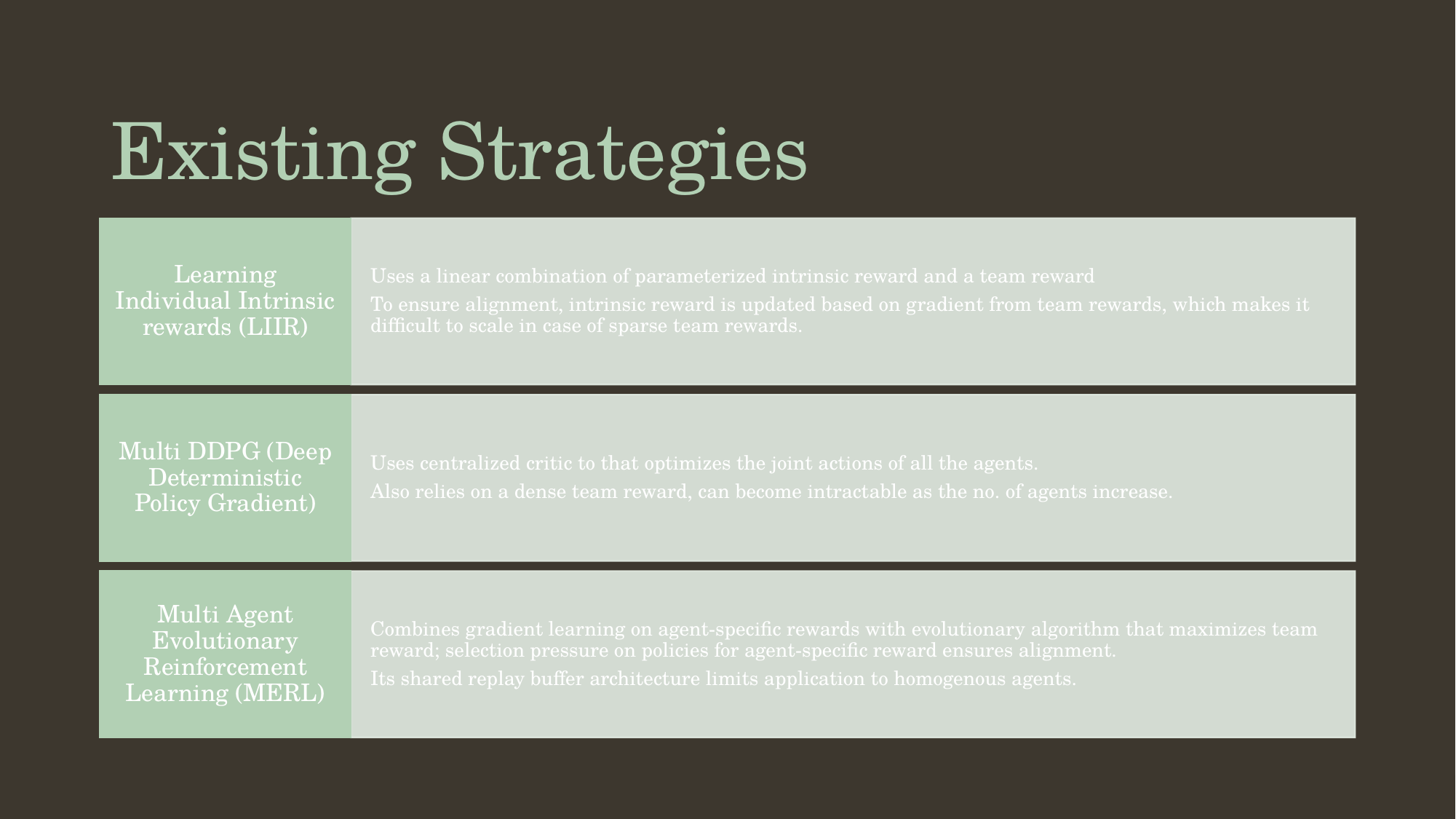

# Existing Strategies
Uses a linear combination of parameterized intrinsic reward and a team reward
To ensure alignment, intrinsic reward is updated based on gradient from team rewards, which makes it difficult to scale in case of sparse team rewards.
Learning Individual Intrinsic rewards (LIIR)
Uses centralized critic to that optimizes the joint actions of all the agents.
Also relies on a dense team reward, can become intractable as the no. of agents increase.
Multi DDPG (Deep Deterministic Policy Gradient)
Combines gradient learning on agent-specific rewards with evolutionary algorithm that maximizes team reward; selection pressure on policies for agent-specific reward ensures alignment.
Its shared replay buffer architecture limits application to homogenous agents.
Multi Agent Evolutionary Reinforcement Learning (MERL)